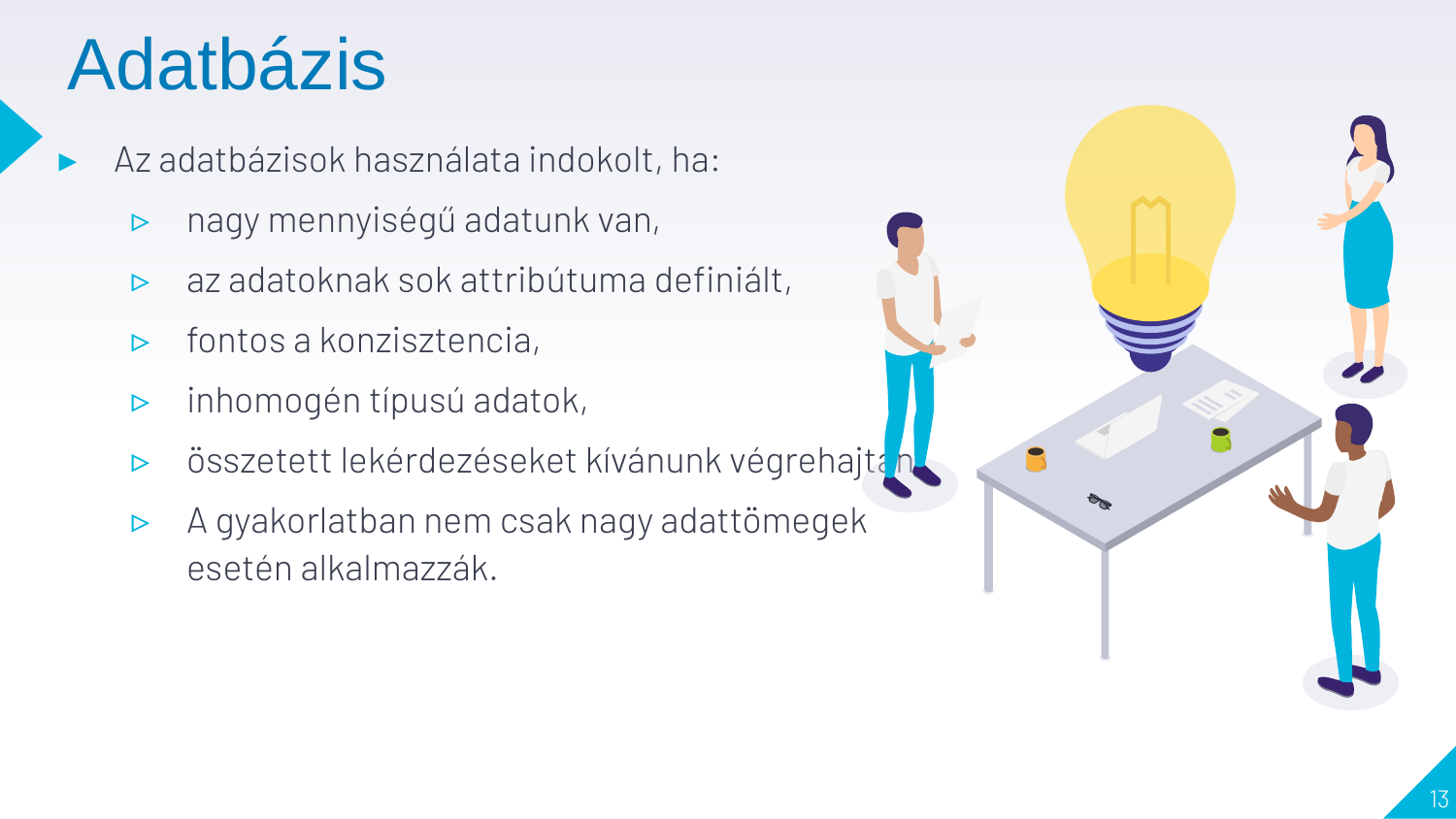

# Adatbázis

Az adatbázisok használata indokolt, ha:
nagy mennyiségű adatunk van,
az adatoknak sok attribútuma definiált,
fontos a konzisztencia,
inhomogén típusú adatok,
összetett lekérdezéseket kívánunk végrehajtani.
A gyakorlatban nem csak nagy adattömegek esetén alkalmazzák.
13